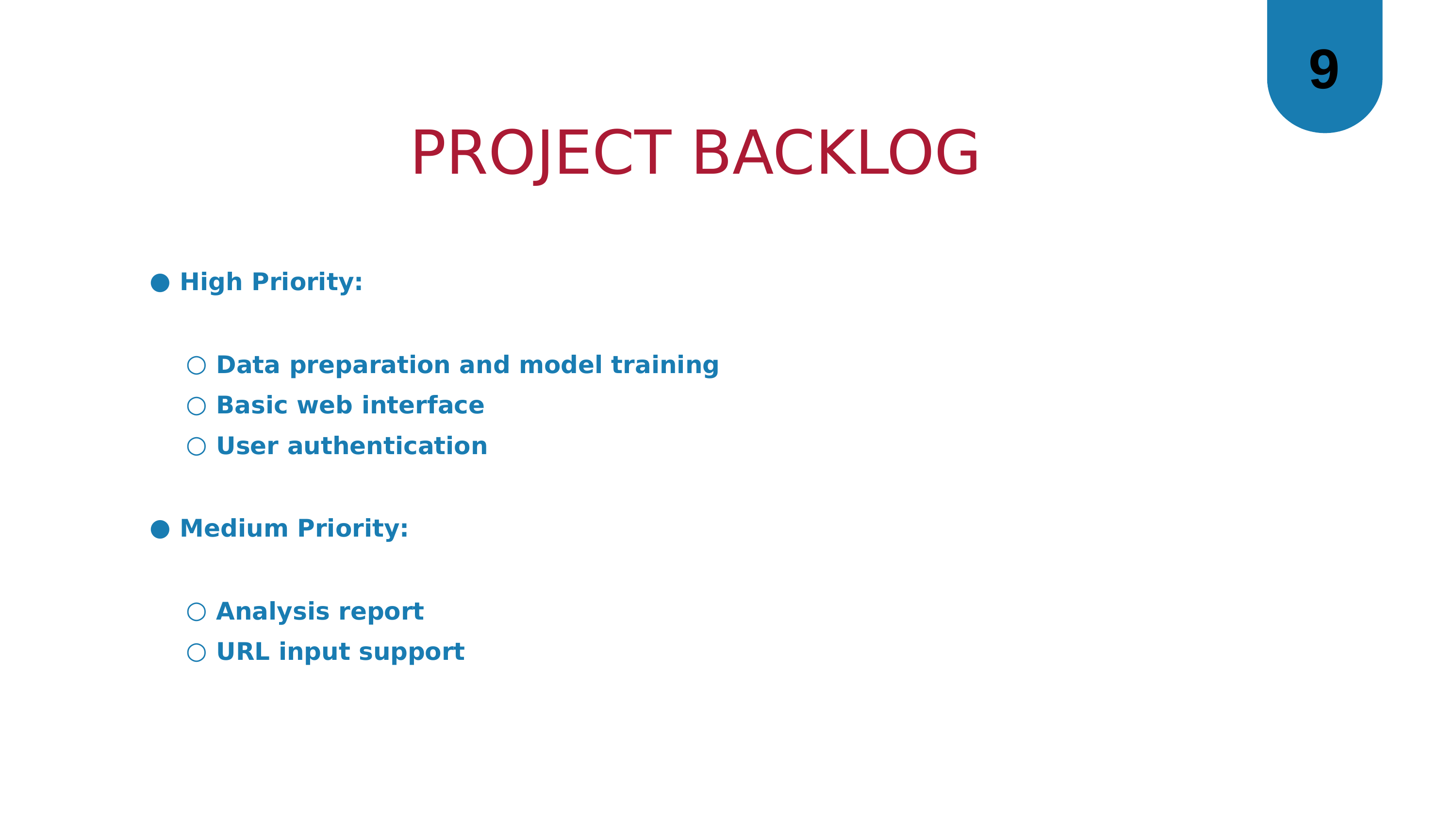

# 9
PROJECT BACKLOG
High Priority:

Data preparation and model training
Basic web interface
User authentication

Medium Priority:

Analysis report
URL input support